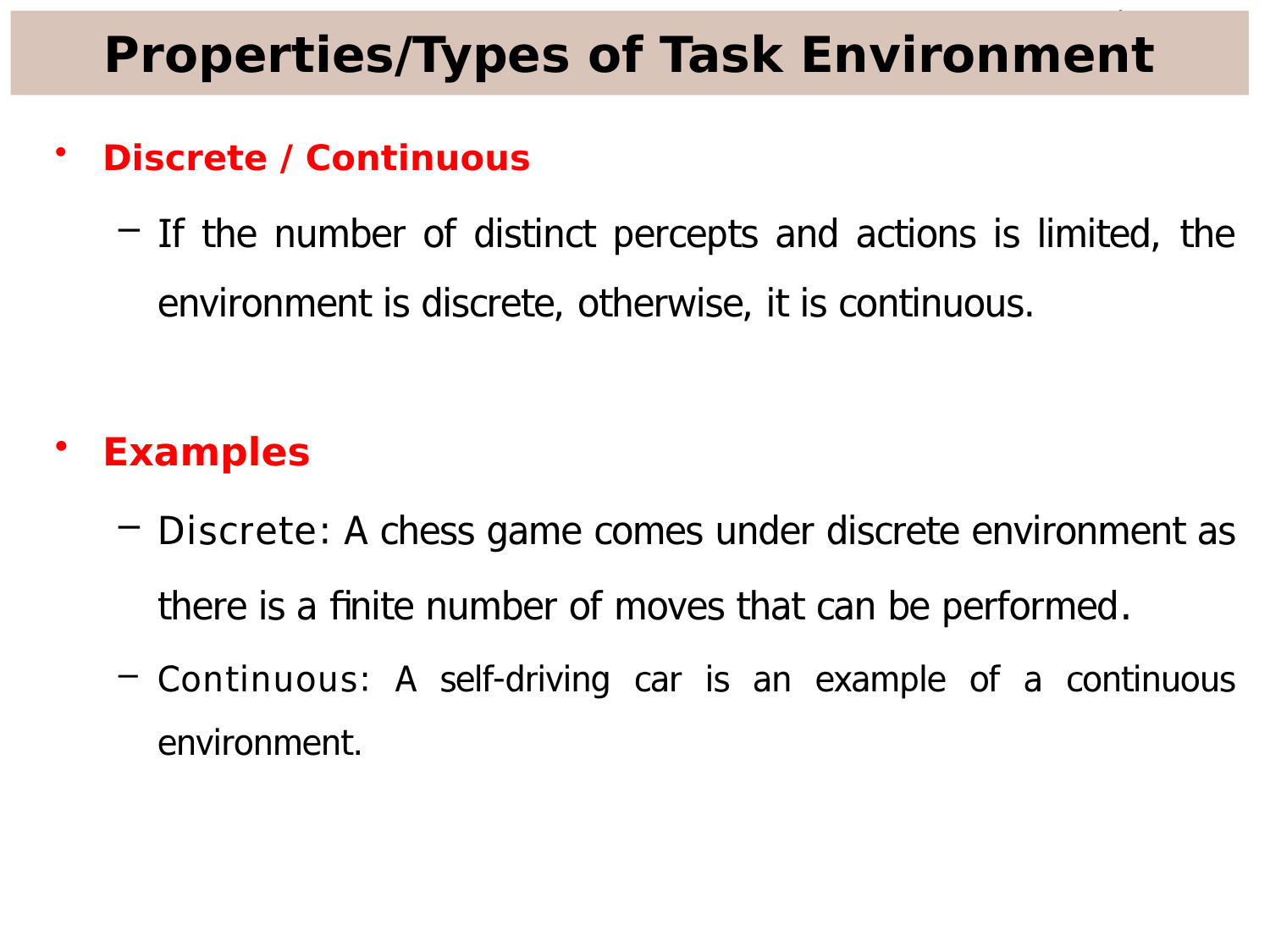

# Properties/Types of Task Environment
Discrete / Continuous
If the number of distinct percepts and actions is limited, the environment is discrete, otherwise, it is continuous.

Examples
Discrete: A chess game comes under discrete environment as there is a finite number of moves that can be performed.
Continuous: A self-driving car is an example of a continuous environment.